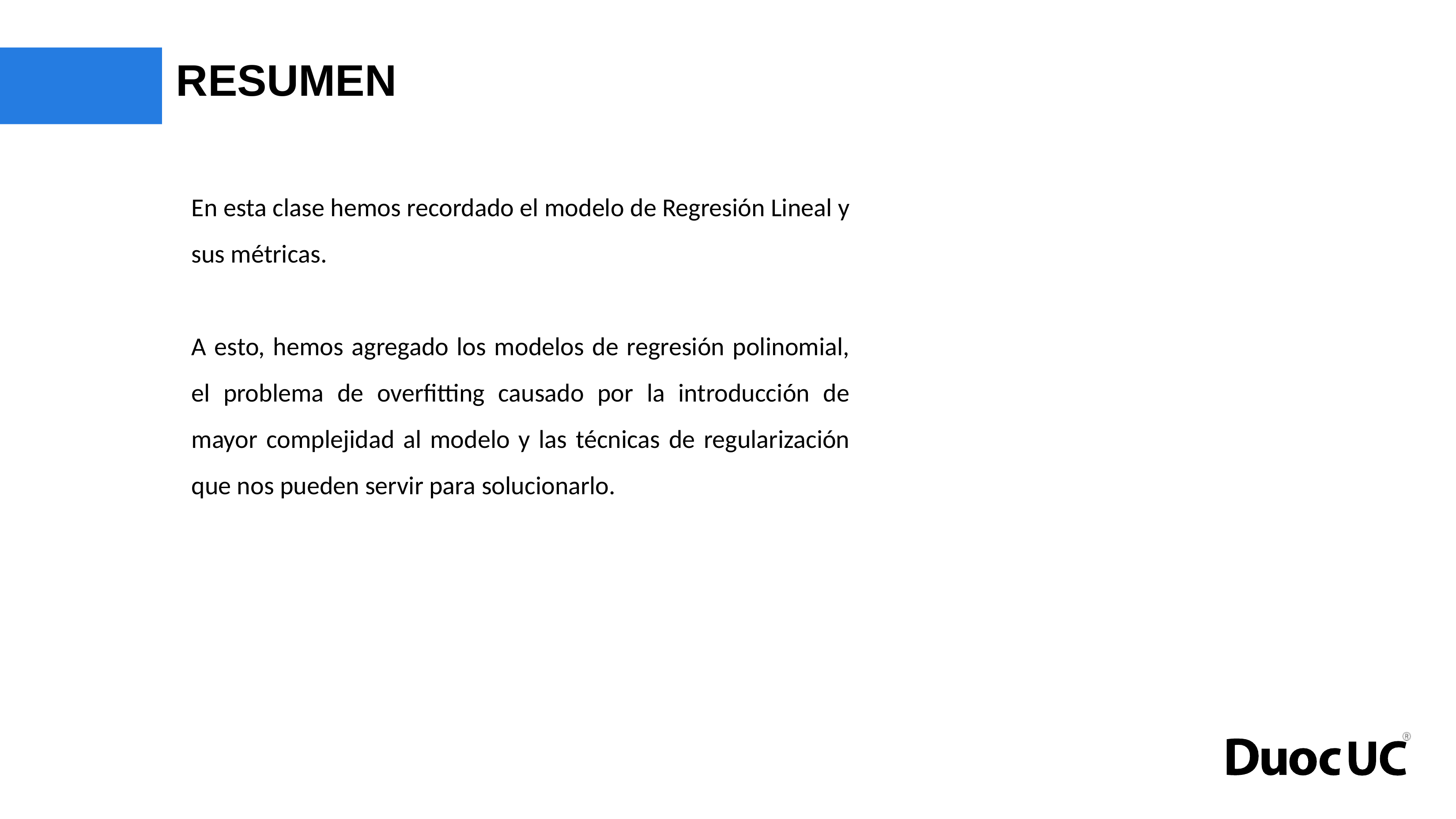

# RESUMEN

En esta clase hemos recordado el modelo de Regresión Lineal y sus métricas.

A esto, hemos agregado los modelos de regresión polinomial, el problema de overfitting causado por la introducción de mayor complejidad al modelo y las técnicas de regularización que nos pueden servir para solucionarlo.